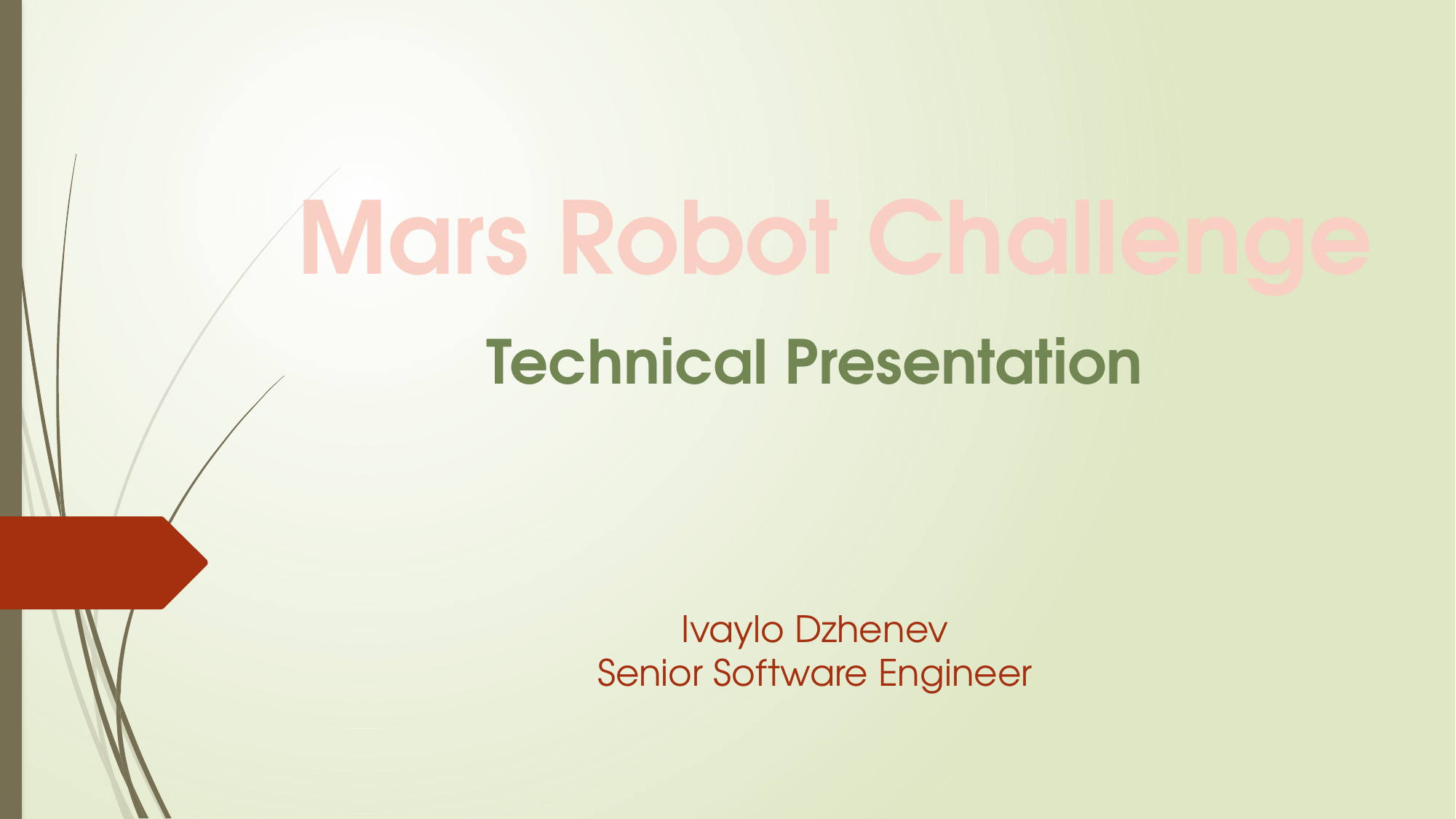

Mars Robot Challenge
Technical Presentation
Ivaylo Dzhenev
Senior Software Engineer